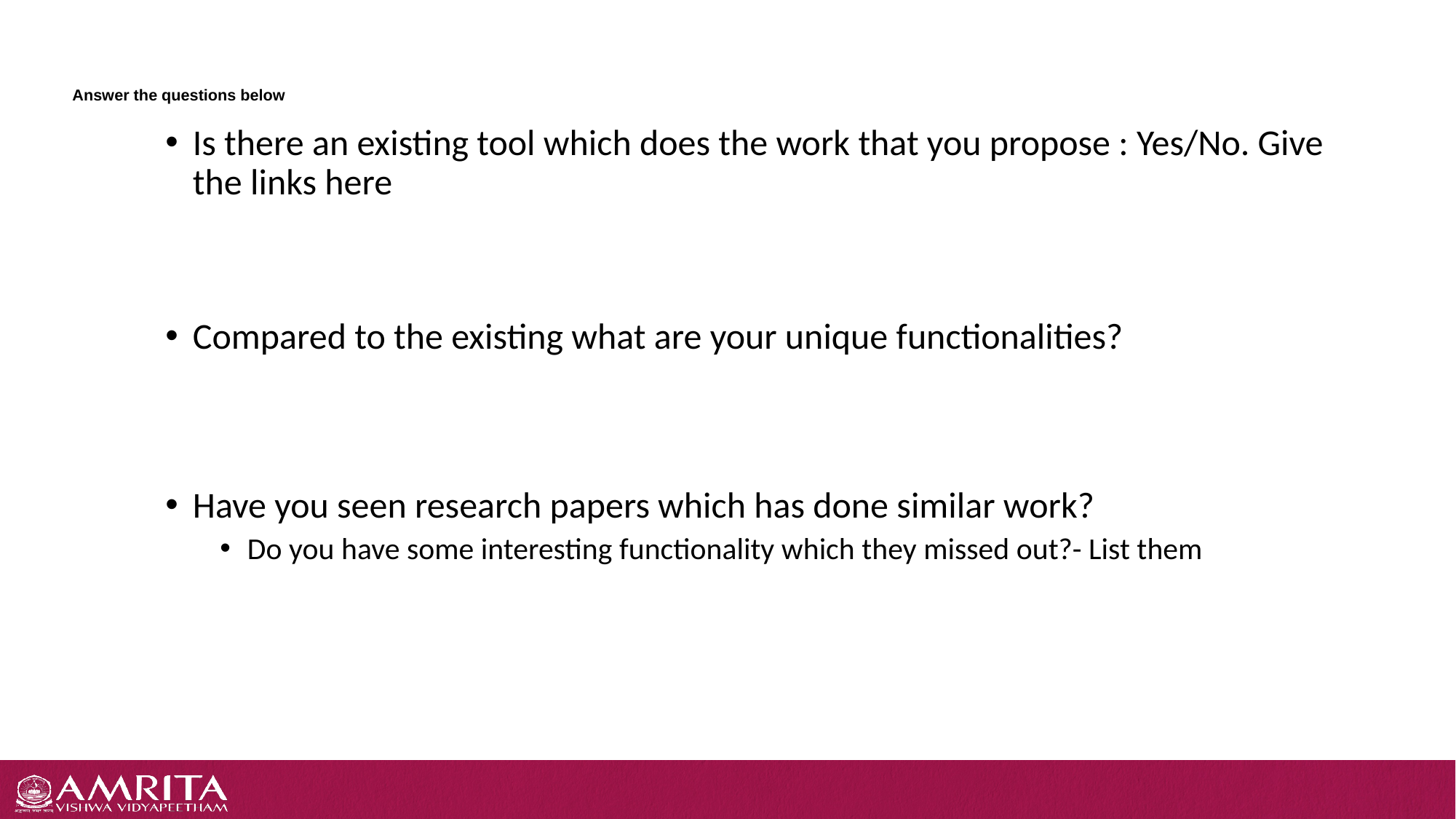

# Answer the questions below
Is there an existing tool which does the work that you propose : Yes/No. Give the links here

Compared to the existing what are your unique functionalities?

Have you seen research papers which has done similar work?
Do you have some interesting functionality which they missed out?- List them